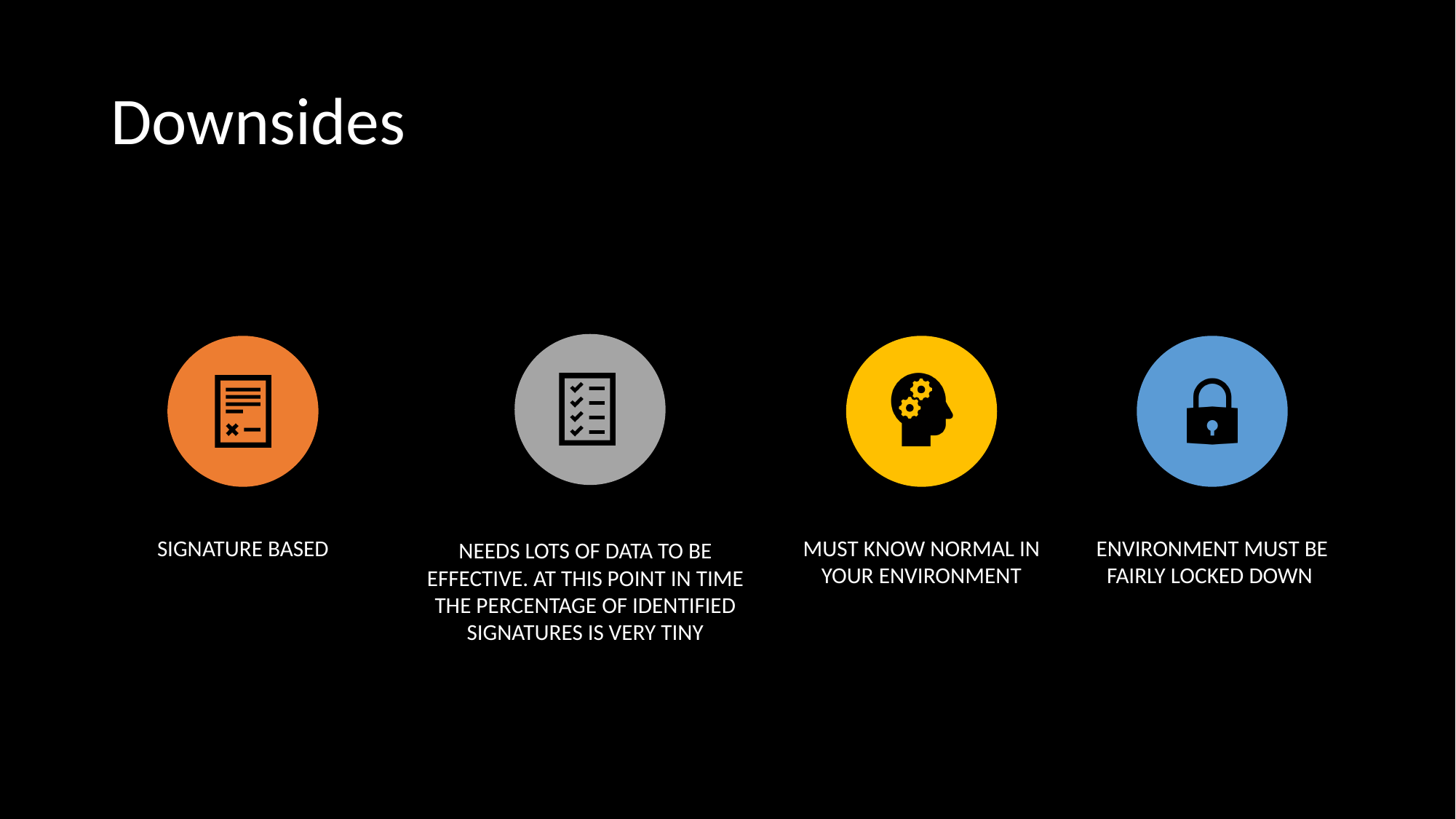

# Downsides
Signature Based
Needs lots of data to be effective. At this point in time the percentage of identified signatures is very tiny
Must know normal in your environment
Environment must be fairly locked down